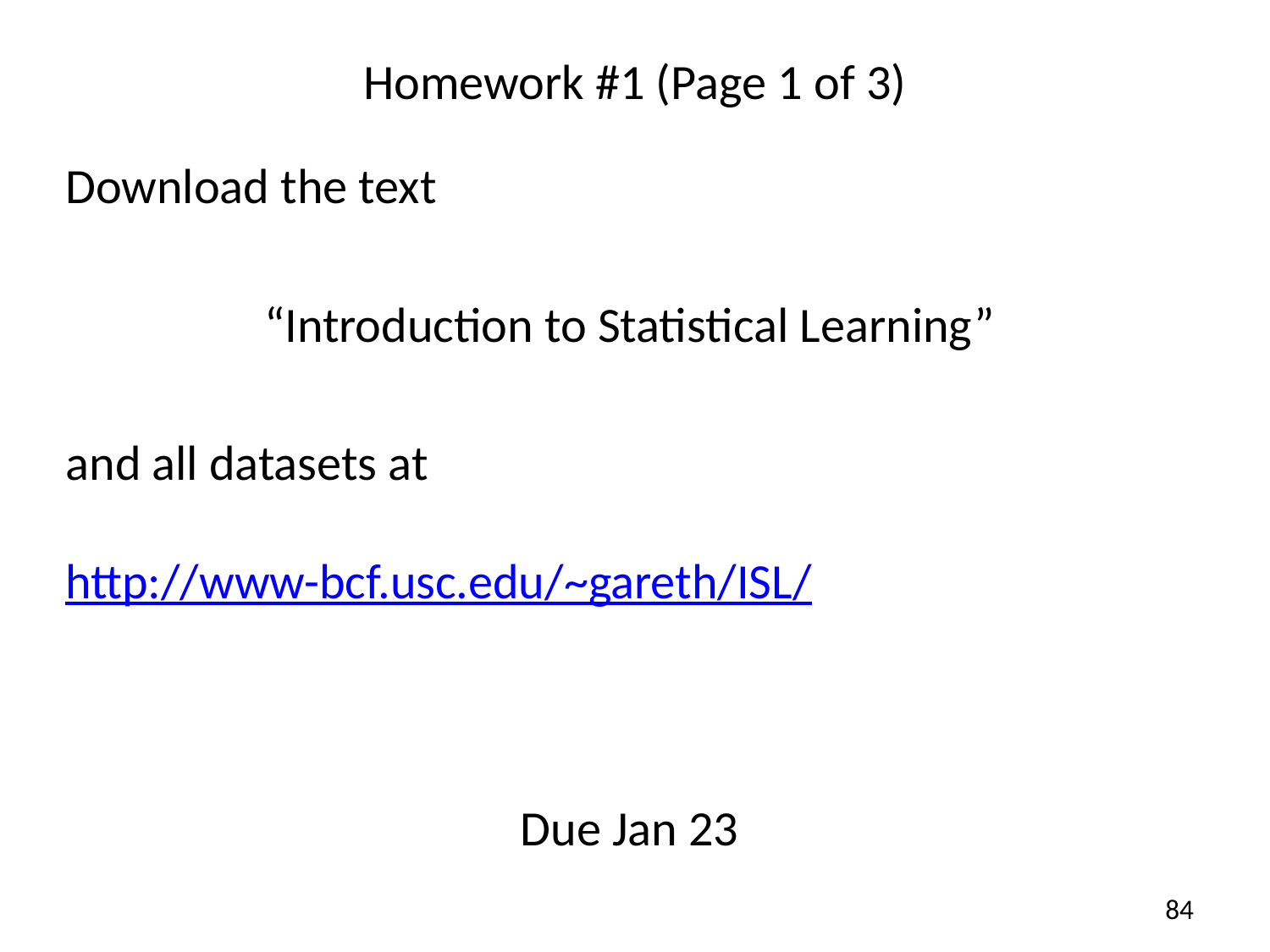

# Homework #1 (Page 1 of 3)
Download the text

“Introduction to Statistical Learning”

and all datasets at

http://www-bcf.usc.edu/~gareth/ISL/

Due Jan 23
84